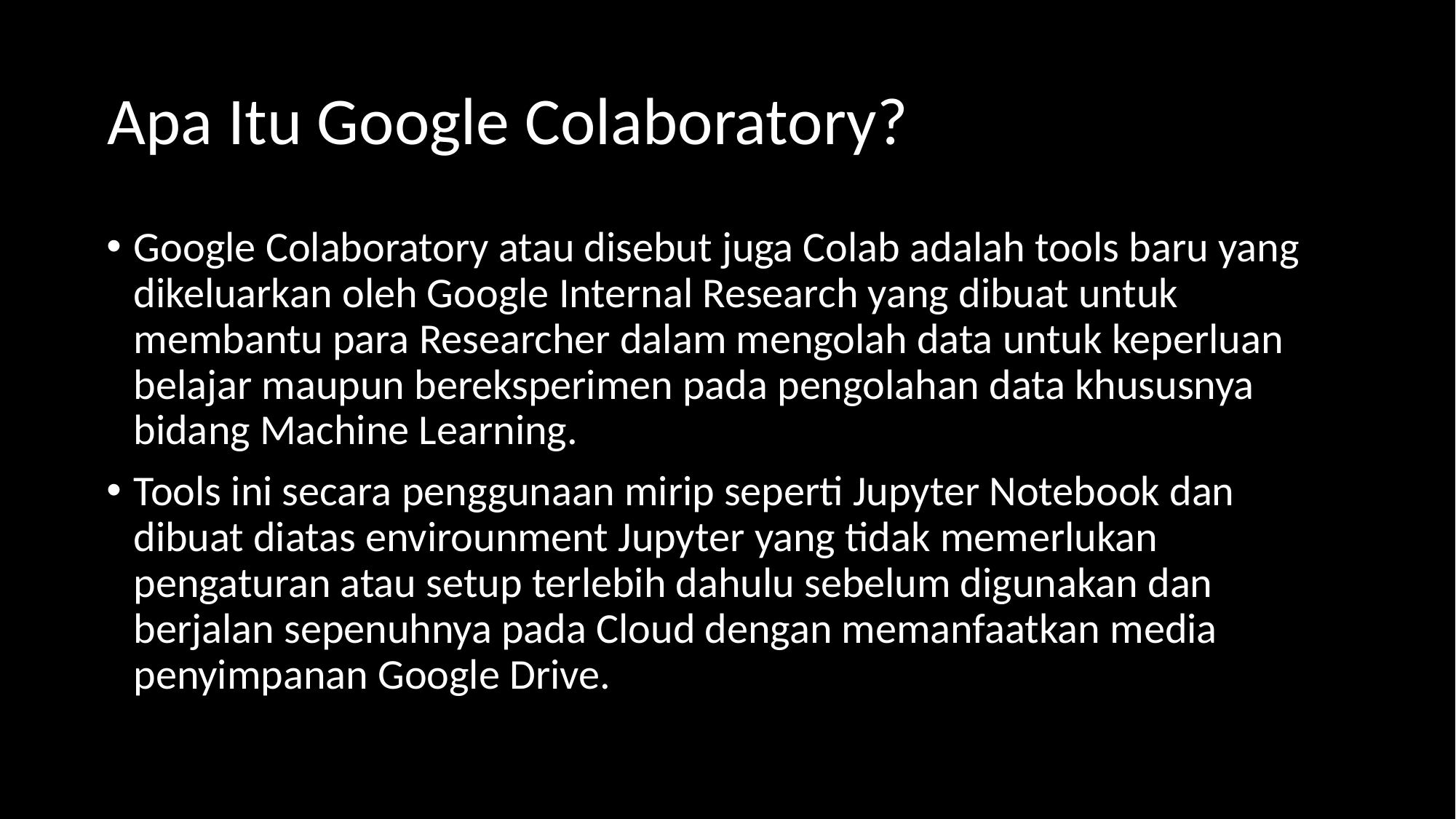

# Apa Itu Google Colaboratory?
Google Colaboratory atau disebut juga Colab adalah tools baru yang dikeluarkan oleh Google Internal Research yang dibuat untuk membantu para Researcher dalam mengolah data untuk keperluan belajar maupun bereksperimen pada pengolahan data khususnya bidang Machine Learning.
Tools ini secara penggunaan mirip seperti Jupyter Notebook dan dibuat diatas envirounment Jupyter yang tidak memerlukan pengaturan atau setup terlebih dahulu sebelum digunakan dan berjalan sepenuhnya pada Cloud dengan memanfaatkan media penyimpanan Google Drive.